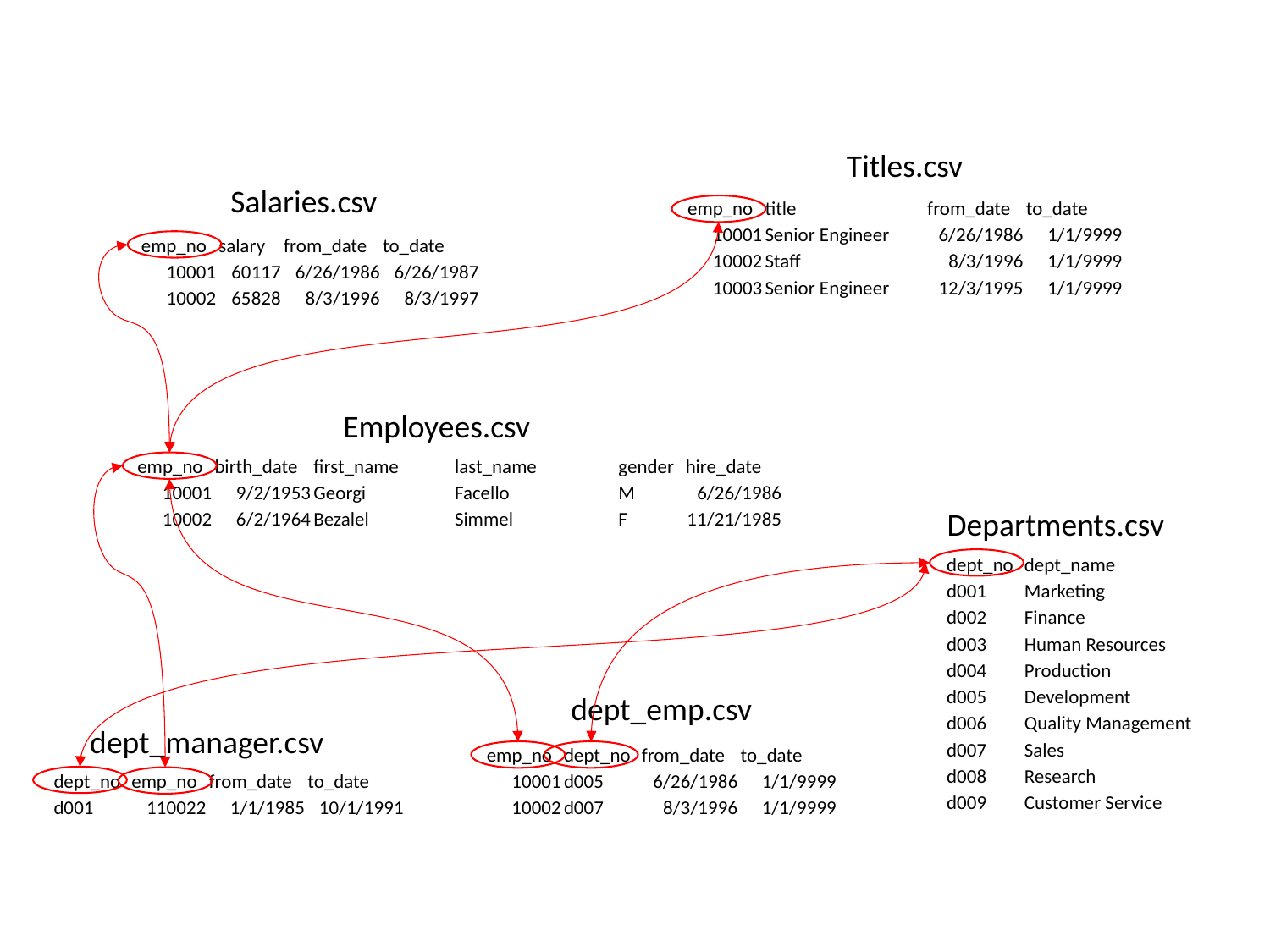

Titles.csv
Salaries.csv
| emp\_no | title | from\_date | to\_date |
| --- | --- | --- | --- |
| 10001 | Senior Engineer | 6/26/1986 | 1/1/9999 |
| 10002 | Staff | 8/3/1996 | 1/1/9999 |
| 10003 | Senior Engineer | 12/3/1995 | 1/1/9999 |

| emp\_no | salary | from\_date | to\_date |
| --- | --- | --- | --- |
| 10001 | 60117 | 6/26/1986 | 6/26/1987 |
| 10002 | 65828 | 8/3/1996 | 8/3/1997 |

Employees.csv
| emp\_no | birth\_date | first\_name | last\_name | gender | hire\_date |
| --- | --- | --- | --- | --- | --- |
| 10001 | 9/2/1953 | Georgi | Facello | M | 6/26/1986 |
| 10002 | 6/2/1964 | Bezalel | Simmel | F | 11/21/1985 |

Departments.csv

| dept\_no | dept\_name |
| --- | --- |
| d001 | Marketing |
| d002 | Finance |
| d003 | Human Resources |
| d004 | Production |
| d005 | Development |
| d006 | Quality Management |
| d007 | Sales |
| d008 | Research |
| d009 | Customer Service |
dept_emp.csv
dept_manager.csv
| emp\_no | dept\_no | from\_date | to\_date |
| --- | --- | --- | --- |
| 10001 | d005 | 6/26/1986 | 1/1/9999 |
| 10002 | d007 | 8/3/1996 | 1/1/9999 |

| dept\_no | emp\_no | from\_date | to\_date |
| --- | --- | --- | --- |
| d001 | 110022 | 1/1/1985 | 10/1/1991 |